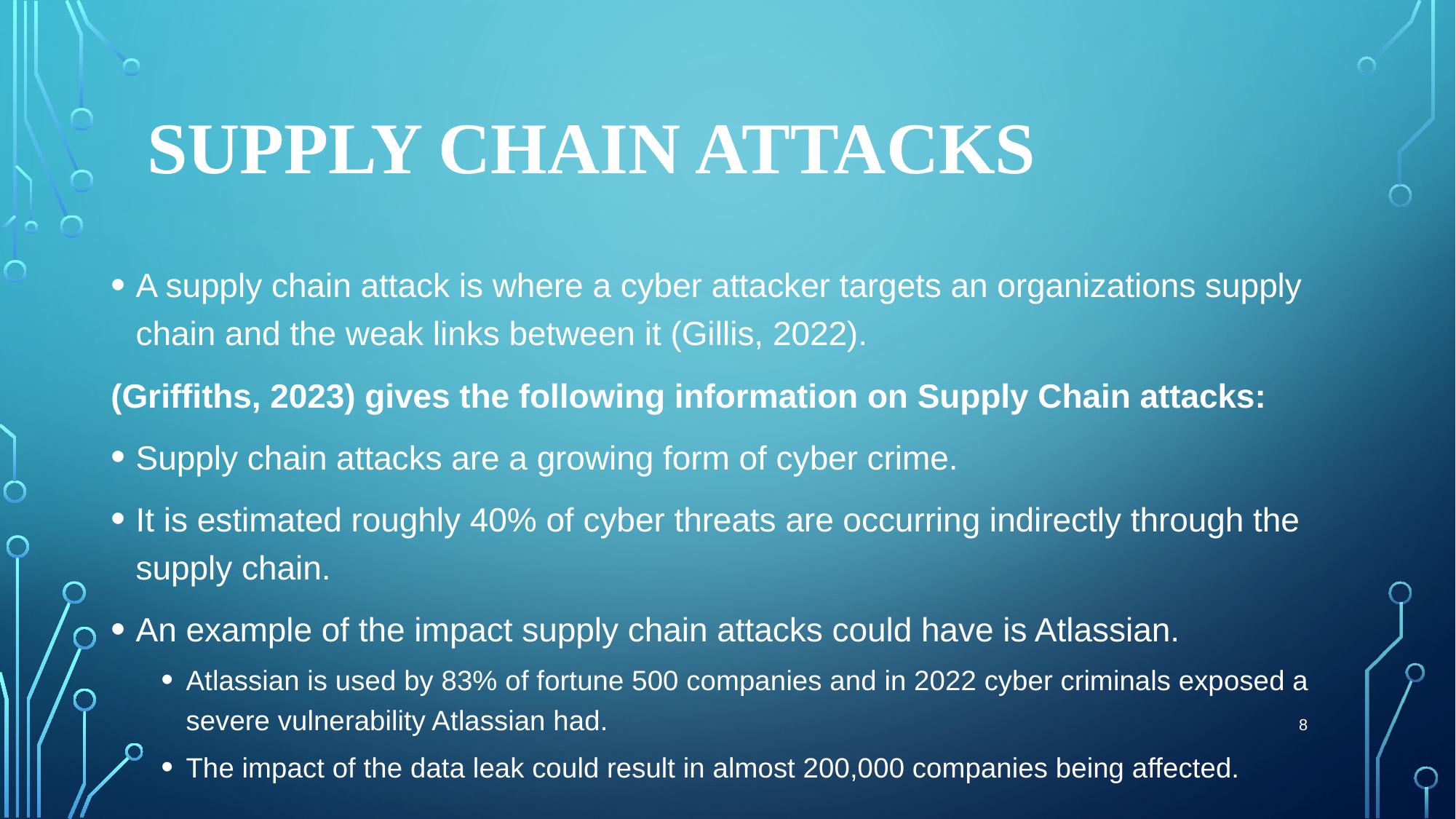

# Supply Chain Attacks
A supply chain attack is where a cyber attacker targets an organizations supply chain and the weak links between it (Gillis, 2022).
(Griffiths, 2023) gives the following information on Supply Chain attacks:
Supply chain attacks are a growing form of cyber crime.
It is estimated roughly 40% of cyber threats are occurring indirectly through the supply chain.
An example of the impact supply chain attacks could have is Atlassian.
Atlassian is used by 83% of fortune 500 companies and in 2022 cyber criminals exposed a severe vulnerability Atlassian had.
The impact of the data leak could result in almost 200,000 companies being affected.
8